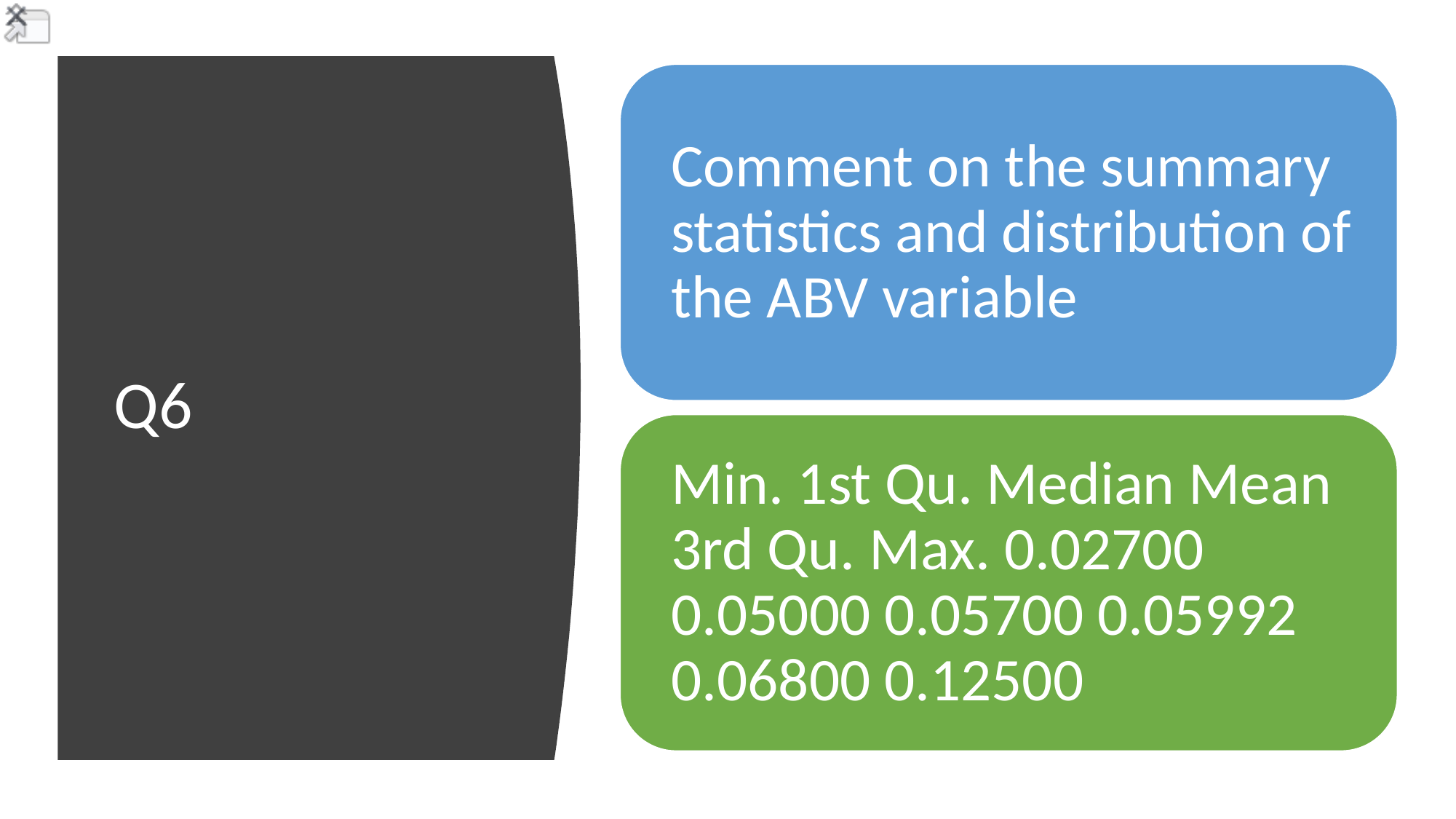

Comment on the summary statistics and distribution of the ABV variable
Min. 1st Qu. Median Mean 3rd Qu. Max. 0.02700 0.05000 0.05700 0.05992 0.06800 0.12500

# Q6